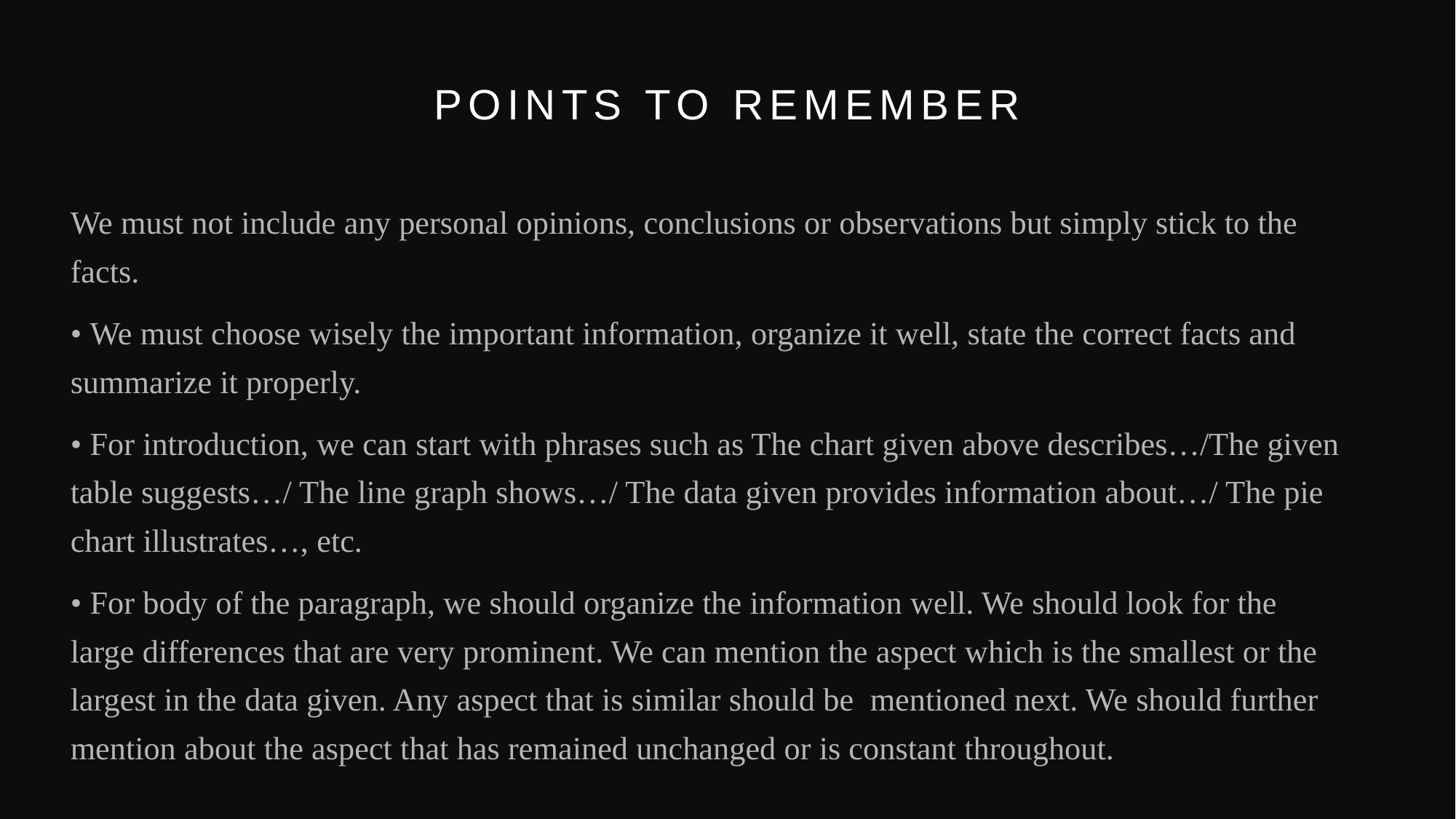

# Points to Remember
We must not include any personal opinions, conclusions or observations but simply stick to the facts.
• We must choose wisely the important information, organize it well, state the correct facts and summarize it properly.
• For introduction, we can start with phrases such as The chart given above describes…/The given table suggests…/ The line graph shows…/ The data given provides information about…/ The pie chart illustrates…, etc.
• For body of the paragraph, we should organize the information well. We should look for the large differences that are very prominent. We can mention the aspect which is the smallest or the largest in the data given. Any aspect that is similar should be  mentioned next. We should further mention about the aspect that has remained unchanged or is constant throughout.